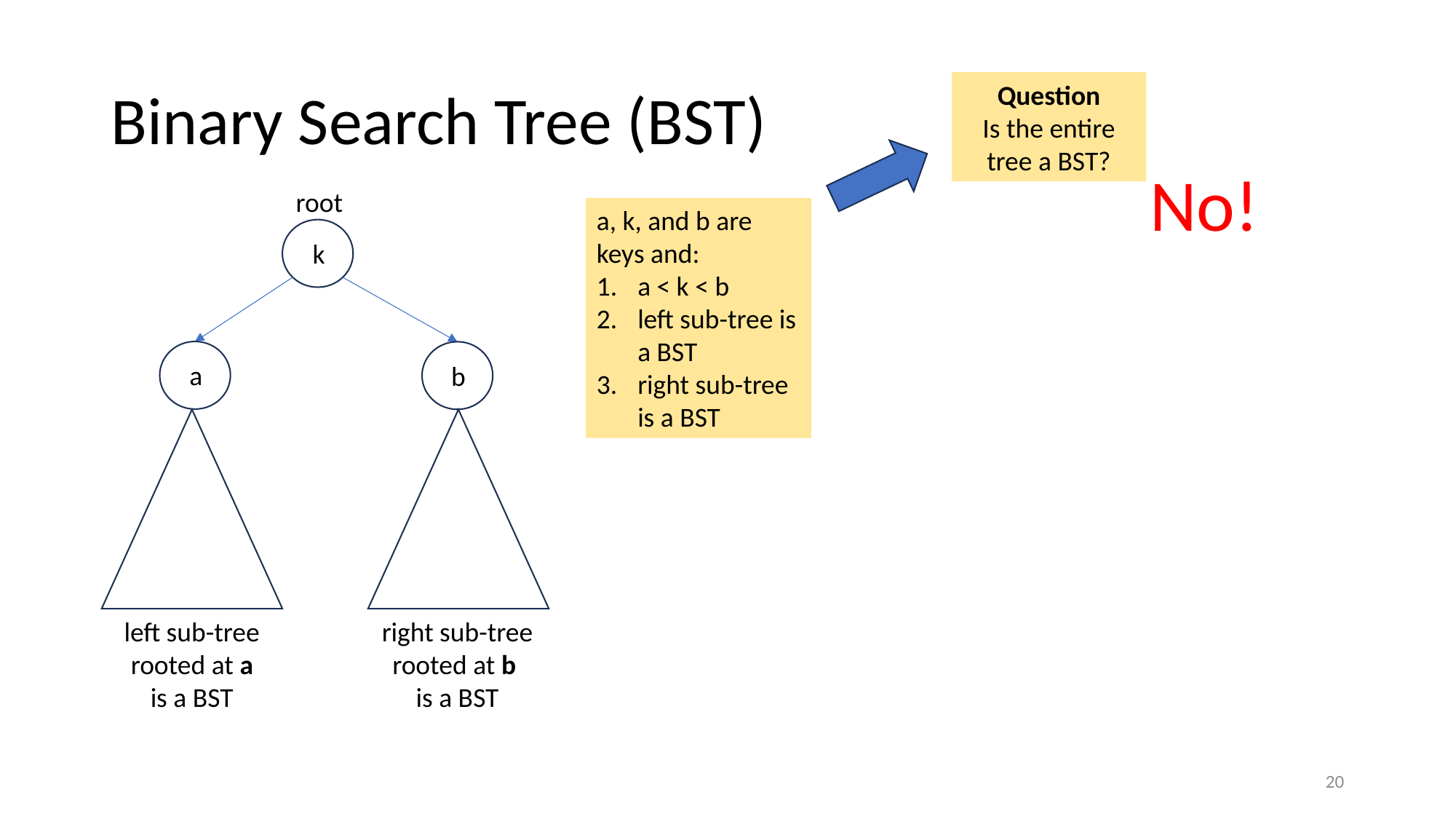

# Binary Search Tree (BST)
Question
Is the entire tree a BST?

No!
root
a, k, and b are keys and:
a < k < b
left sub-tree is a BST
right sub-tree is a BST

k

a

b

left sub-tree rooted at a is a BST
right sub-tree rooted at b
is a BST
20